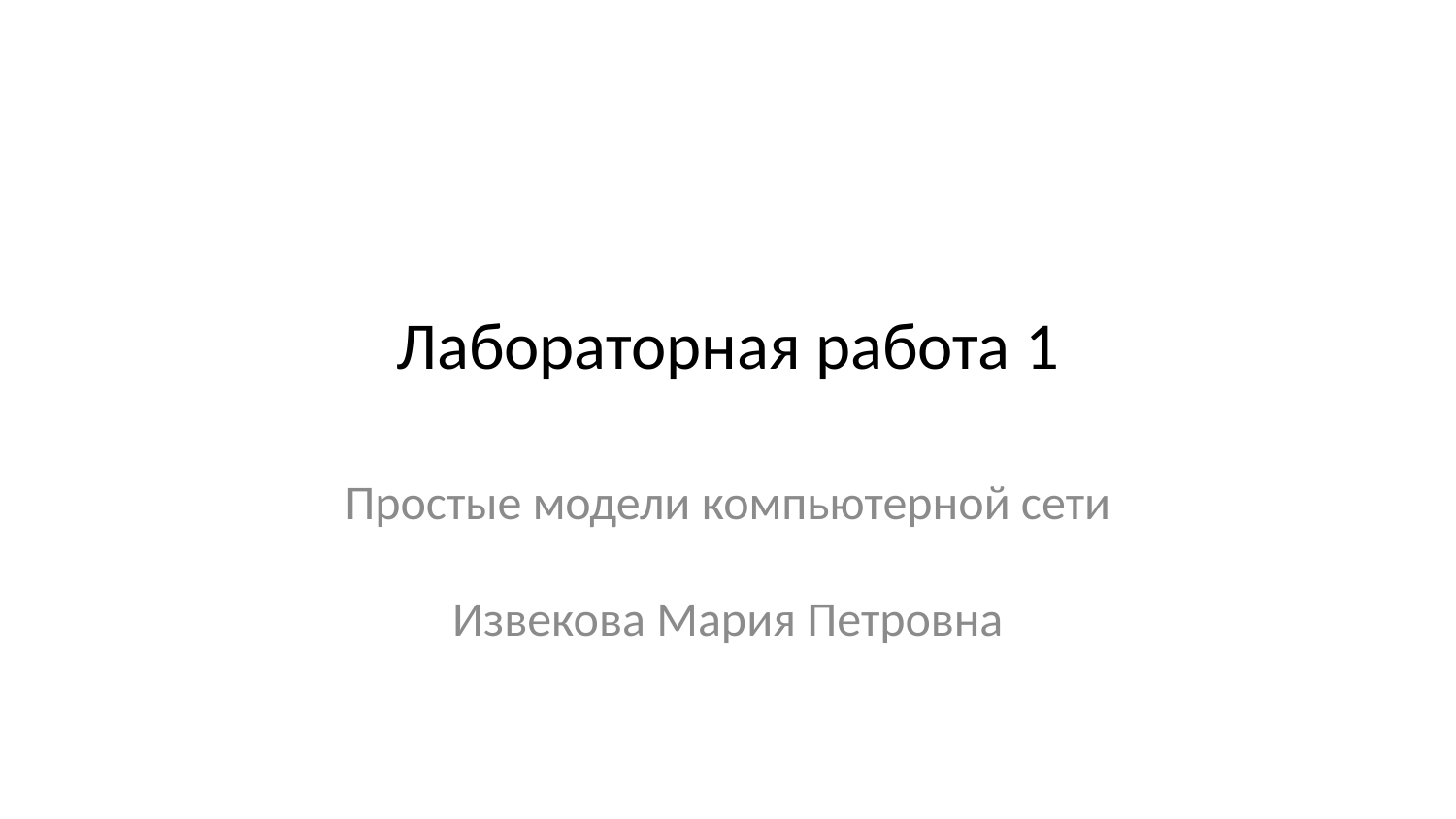

# Лабораторная работа 1
Простые модели компьютерной сети
Извекова Мария Петровна